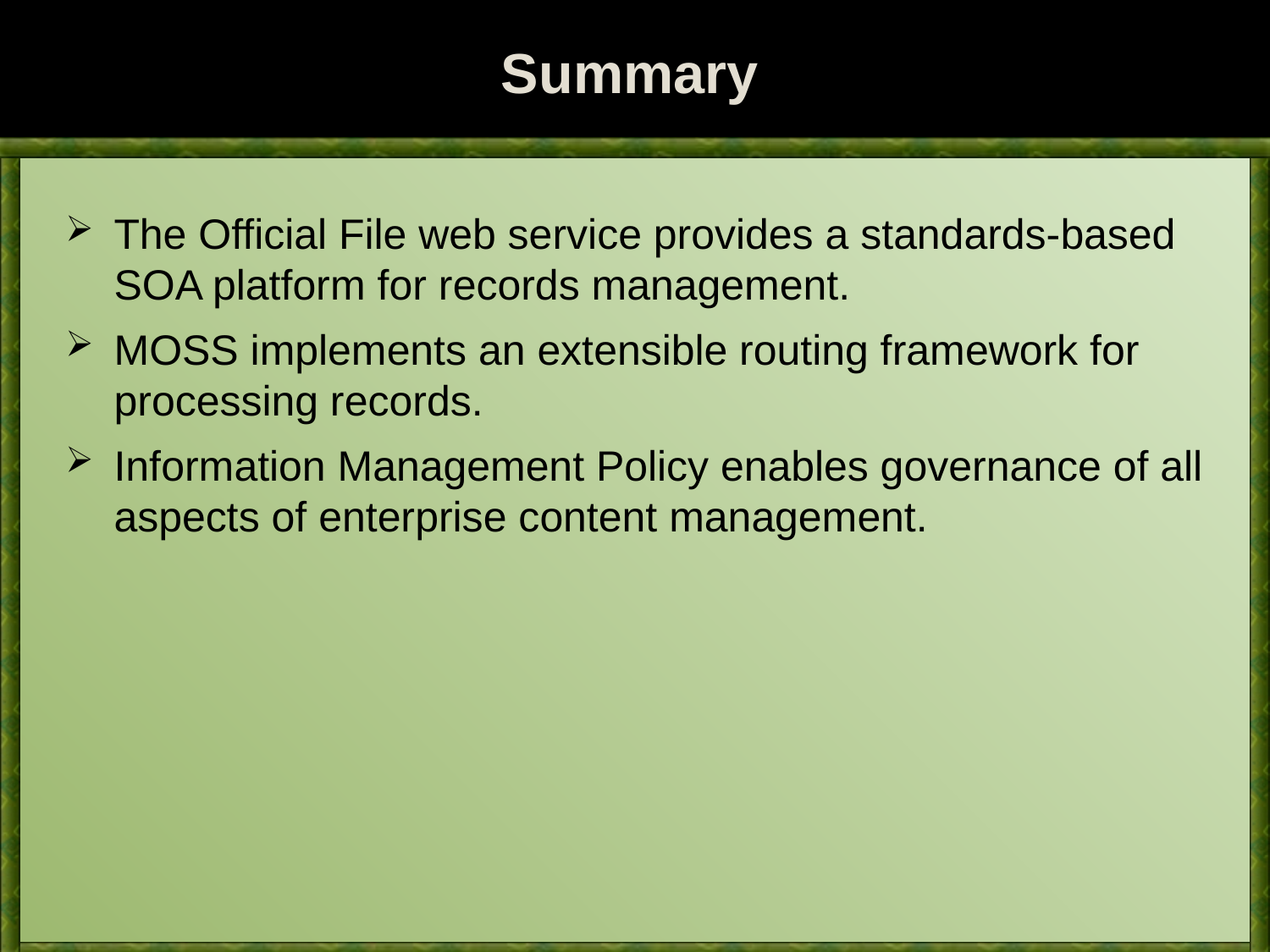

# Summary
The Official File web service provides a standards-based SOA platform for records management.
MOSS implements an extensible routing framework for processing records.
Information Management Policy enables governance of all aspects of enterprise content management.